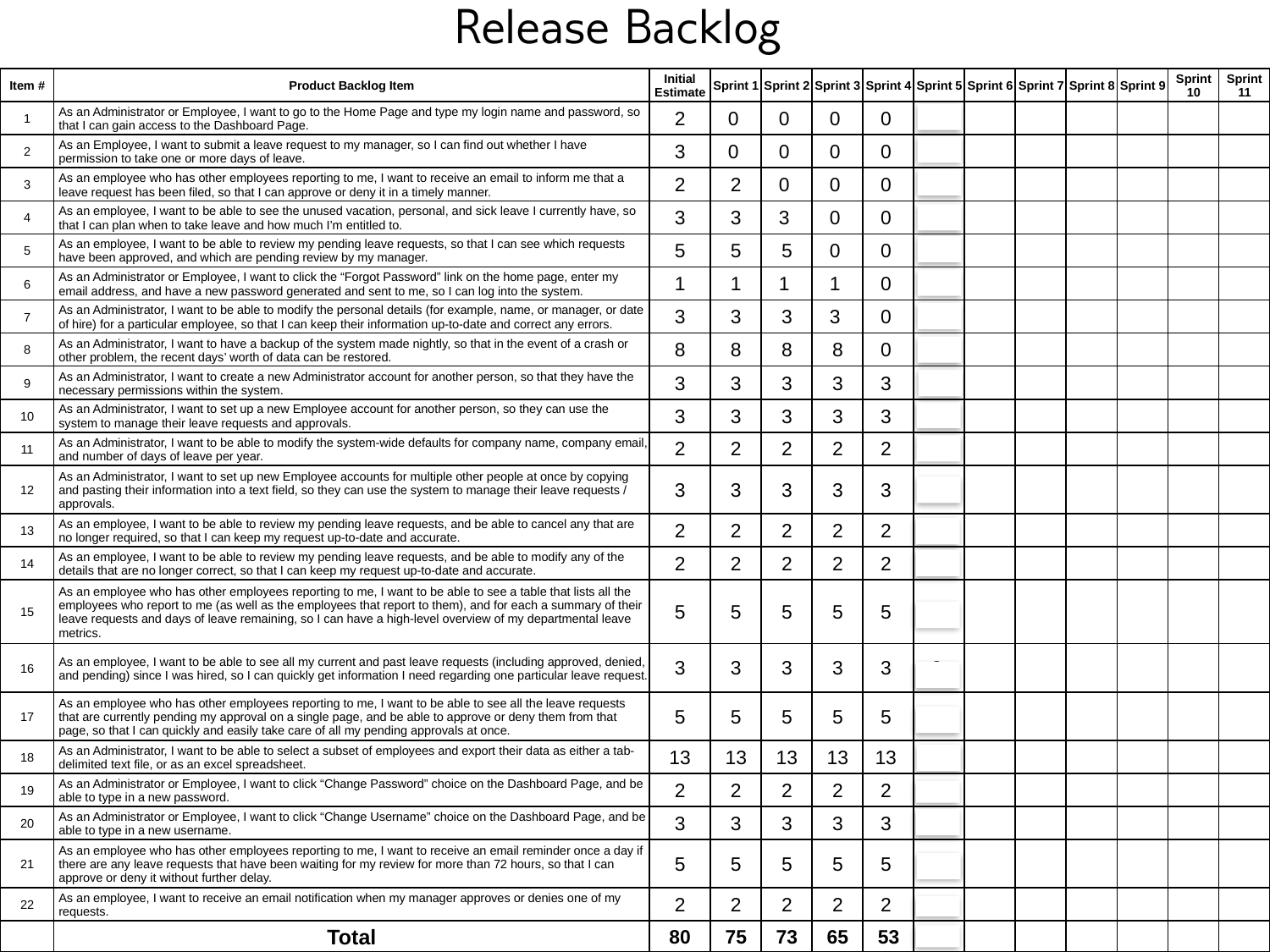

Release Backlog
| Item # | Product Backlog Item | Initial Estimate | Sprint 1 | Sprint 2 | Sprint 3 | Sprint 4 | Sprint 5 | Sprint 6 | Sprint 7 | Sprint 8 | Sprint 9 | Sprint 10 | Sprint 11 |
| --- | --- | --- | --- | --- | --- | --- | --- | --- | --- | --- | --- | --- | --- |
| 1 | As an Administrator or Employee, I want to go to the Home Page and type my login name and password, so that I can gain access to the Dashboard Page. | 2 | 0 | 0 | 0 | 0 | 0 |  |  |  |  |  |  |
| 2 | As an Employee, I want to submit a leave request to my manager, so I can find out whether I have permission to take one or more days of leave. | 3 | 0 | 0 | 0 | 0 | 0 |  |  |  |  |  |  |
| 3 | As an employee who has other employees reporting to me, I want to receive an email to inform me that a leave request has been filed, so that I can approve or deny it in a timely manner. | 2 | 2 | 0 | 0 | 0 | 0 |  |  |  |  |  |  |
| 4 | As an employee, I want to be able to see the unused vacation, personal, and sick leave I currently have, so that I can plan when to take leave and how much I’m entitled to. | 3 | 3 | 3 | 0 | 0 | 0 |  |  |  |  |  |  |
| 5 | As an employee, I want to be able to review my pending leave requests, so that I can see which requests have been approved, and which are pending review by my manager. | 5 | 5 | 5 | 0 | 0 | 0 |  |  |  |  |  |  |
| 6 | As an Administrator or Employee, I want to click the “Forgot Password” link on the home page, enter my email address, and have a new password generated and sent to me, so I can log into the system. | 1 | 1 | 1 | 1 | 0 | 0 |  |  |  |  |  |  |
| 7 | As an Administrator, I want to be able to modify the personal details (for example, name, or manager, or date of hire) for a particular employee, so that I can keep their information up-to-date and correct any errors. | 3 | 3 | 3 | 3 | 0 | 0 |  |  |  |  |  |  |
| 8 | As an Administrator, I want to have a backup of the system made nightly, so that in the event of a crash or other problem, the recent days’ worth of data can be restored. | 8 | 8 | 8 | 8 | 0 | 0 |  |  |  |  |  |  |
| 9 | As an Administrator, I want to create a new Administrator account for another person, so that they have the necessary permissions within the system. | 3 | 3 | 3 | 3 | 3 | 0 |  |  |  |  |  |  |
| 10 | As an Administrator, I want to set up a new Employee account for another person, so they can use the system to manage their leave requests and approvals. | 3 | 3 | 3 | 3 | 3 | 0 |  |  |  |  |  |  |
| 11 | As an Administrator, I want to be able to modify the system-wide defaults for company name, company email, and number of days of leave per year. | 2 | 2 | 2 | 2 | 2 | 2 |  |  |  |  |  |  |
| 12 | As an Administrator, I want to set up new Employee accounts for multiple other people at once by copying and pasting their information into a text field, so they can use the system to manage their leave requests / approvals. | 3 | 3 | 3 | 3 | 3 | 3 |  |  |  |  |  |  |
| 13 | As an employee, I want to be able to review my pending leave requests, and be able to cancel any that are no longer required, so that I can keep my request up-to-date and accurate. | 2 | 2 | 2 | 2 | 2 | 2 |  |  |  |  |  |  |
| 14 | As an employee, I want to be able to review my pending leave requests, and be able to modify any of the details that are no longer correct, so that I can keep my request up-to-date and accurate. | 2 | 2 | 2 | 2 | 2 | 2 |  |  |  |  |  |  |
| 15 | As an employee who has other employees reporting to me, I want to be able to see a table that lists all the employees who report to me (as well as the employees that report to them), and for each a summary of their leave requests and days of leave remaining, so I can have a high-level overview of my departmental leave metrics. | 5 | 5 | 5 | 5 | 5 | 5 |  |  |  |  |  |  |
| 16 | As an employee, I want to be able to see all my current and past leave requests (including approved, denied, and pending) since I was hired, so I can quickly get information I need regarding one particular leave request. | 3 | 3 | 3 | 3 | 3 | 3 |  |  |  |  |  |  |
| 17 | As an employee who has other employees reporting to me, I want to be able to see all the leave requests that are currently pending my approval on a single page, and be able to approve or deny them from that page, so that I can quickly and easily take care of all my pending approvals at once. | 5 | 5 | 5 | 5 | 5 | 5 |  |  |  |  |  |  |
| 18 | As an Administrator, I want to be able to select a subset of employees and export their data as either a tab-delimited text file, or as an excel spreadsheet. | 13 | 13 | 13 | 13 | 13 | 13 |  |  |  |  |  |  |
| 19 | As an Administrator or Employee, I want to click “Change Password” choice on the Dashboard Page, and be able to type in a new password. | 2 | 2 | 2 | 2 | 2 | 2 |  |  |  |  |  |  |
| 20 | As an Administrator or Employee, I want to click “Change Username” choice on the Dashboard Page, and be able to type in a new username. | 3 | 3 | 3 | 3 | 3 | 3 |  |  |  |  |  |  |
| 21 | As an employee who has other employees reporting to me, I want to receive an email reminder once a day if there are any leave requests that have been waiting for my review for more than 72 hours, so that I can approve or deny it without further delay. | 5 | 5 | 5 | 5 | 5 | 5 |  |  |  |  |  |  |
| 22 | As an employee, I want to receive an email notification when my manager approves or denies one of my requests. | 2 | 2 | 2 | 2 | 2 | 2 |  |  |  |  |  |  |
|  | Total | 80 | 75 | 73 | 65 | 53 | 47 |  |  |  |  |  |  |